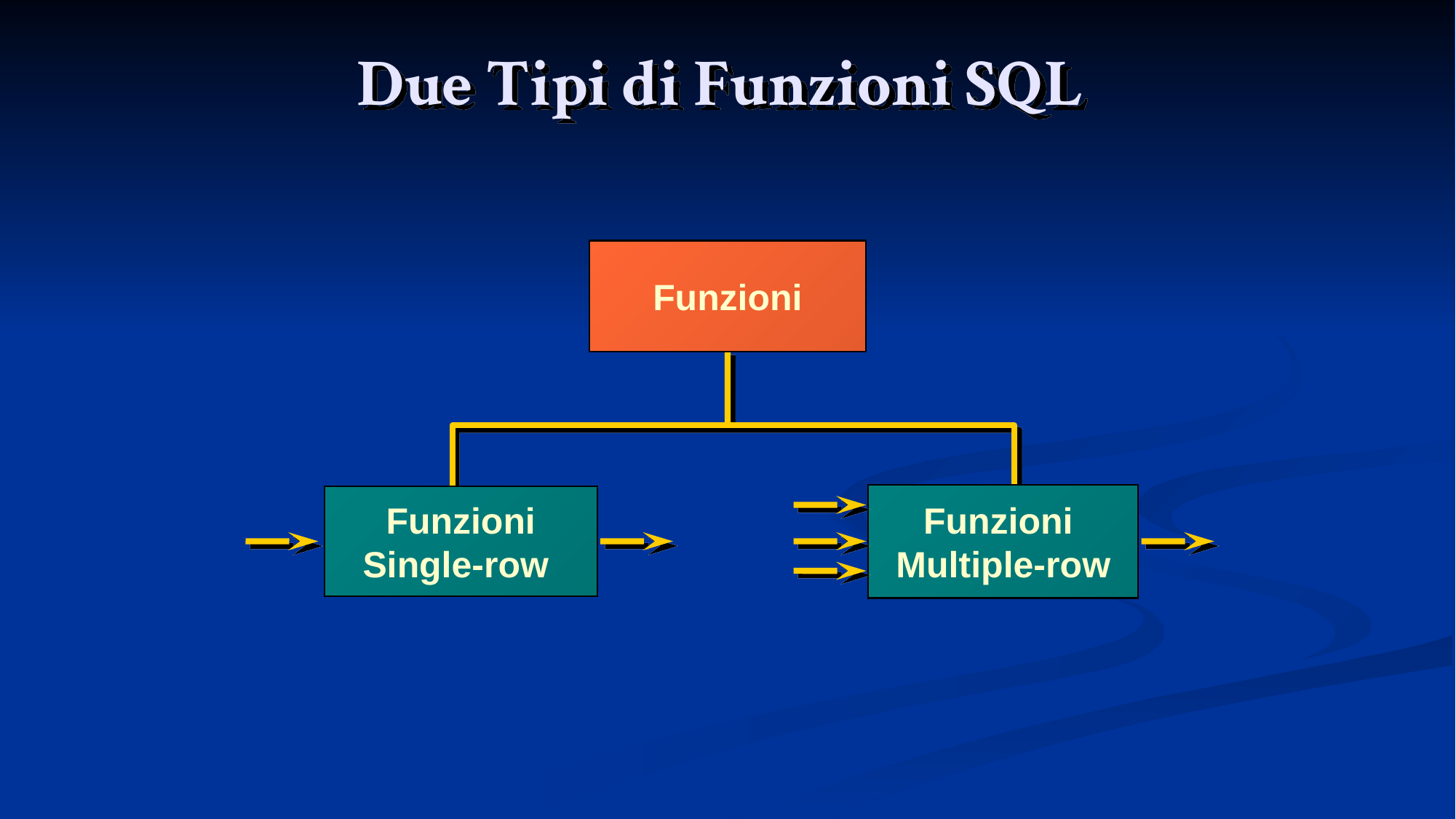

# Due Tipi di Funzioni SQL
Funzioni

Funzioni
Multiple-row
Funzioni
Single-row